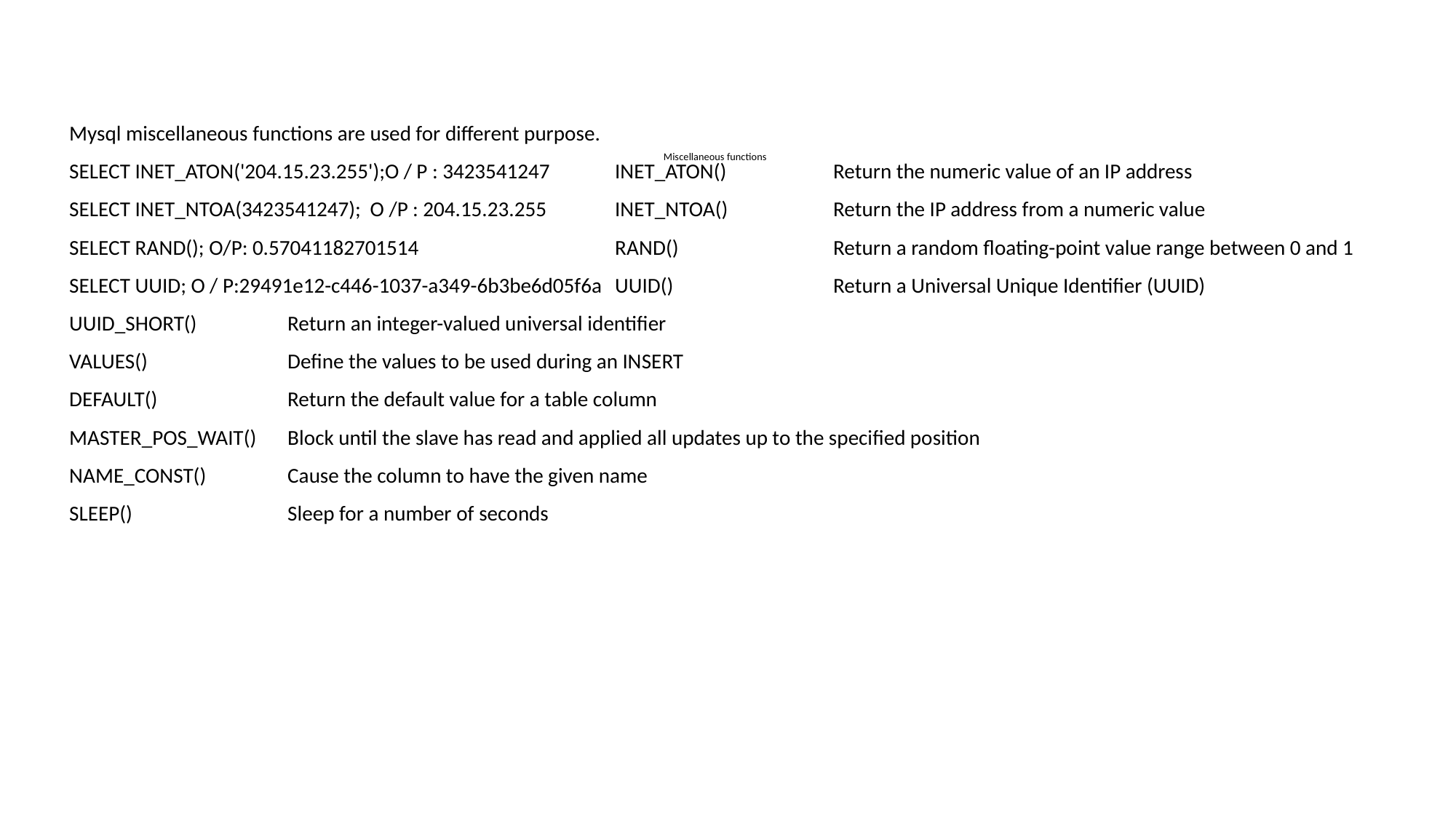

# Miscellaneous functions
Mysql miscellaneous functions are used for different purpose.
SELECT INET_ATON('204.15.23.255');O / P : 3423541247    	INET_ATON()	Return the numeric value of an IP address
SELECT INET_NTOA(3423541247);  O /P : 204.15.23.255	INET_NTOA()	Return the IP address from a numeric value
SELECT RAND(); O/P: 0.57041182701514		RAND()		Return a random floating-point value range between 0 and 1
SELECT UUID; O / P:29491e12-c446-1037-a349-6b3be6d05f6a	UUID()		Return a Universal Unique Identifier (UUID)
UUID_SHORT()	Return an integer-valued universal identifier
VALUES()		Define the values to be used during an INSERT
DEFAULT()		Return the default value for a table column
MASTER_POS_WAIT()	Block until the slave has read and applied all updates up to the specified position
NAME_CONST()	Cause the column to have the given name
SLEEP()		Sleep for a number of seconds